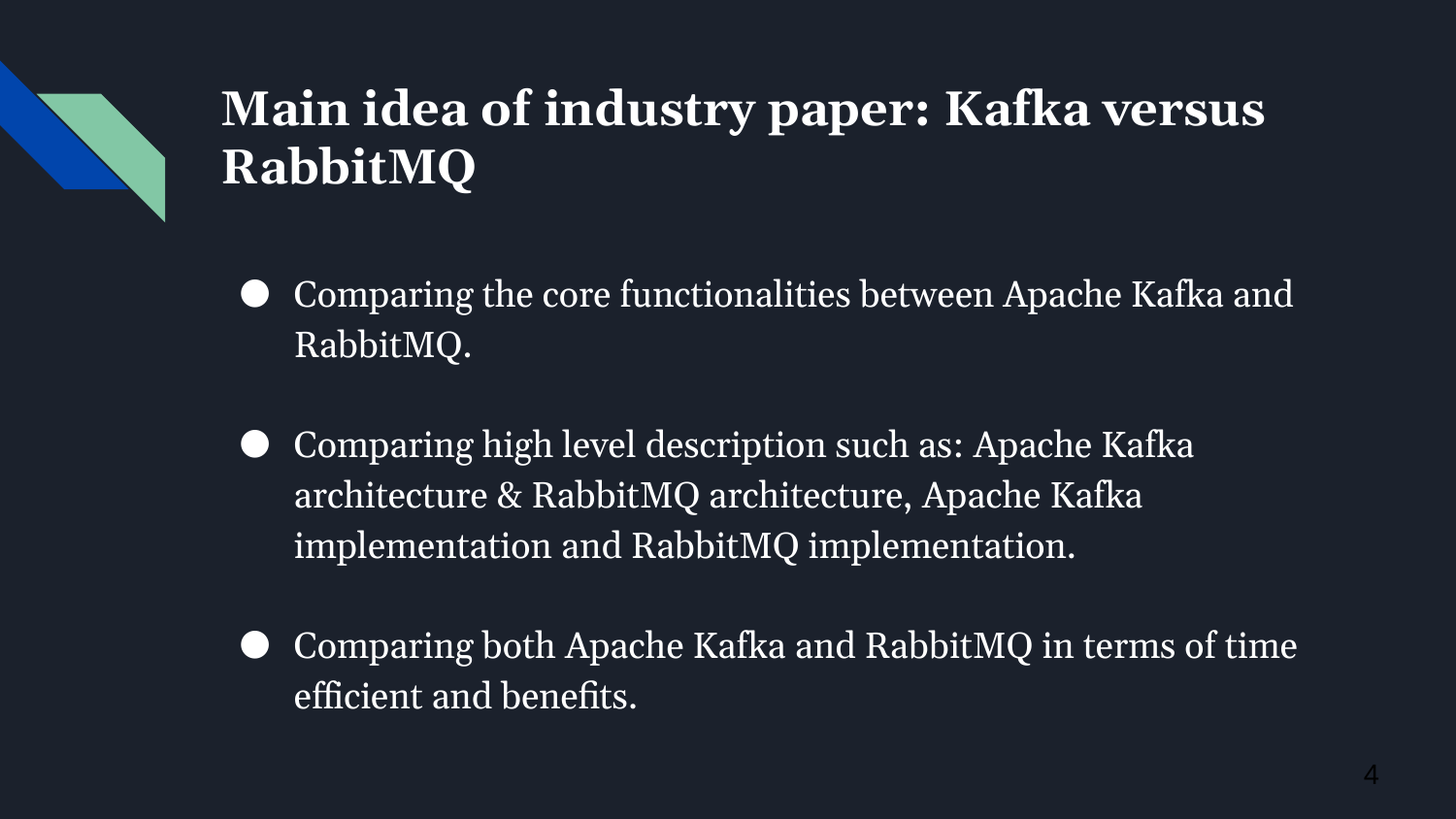

# Main idea of industry paper: Kafka versus RabbitMQ
Comparing the core functionalities between Apache Kafka and RabbitMQ.

Comparing high level description such as: Apache Kafka architecture & RabbitMQ architecture, Apache Kafka implementation and RabbitMQ implementation.

Comparing both Apache Kafka and RabbitMQ in terms of time efficient and benefits.
4